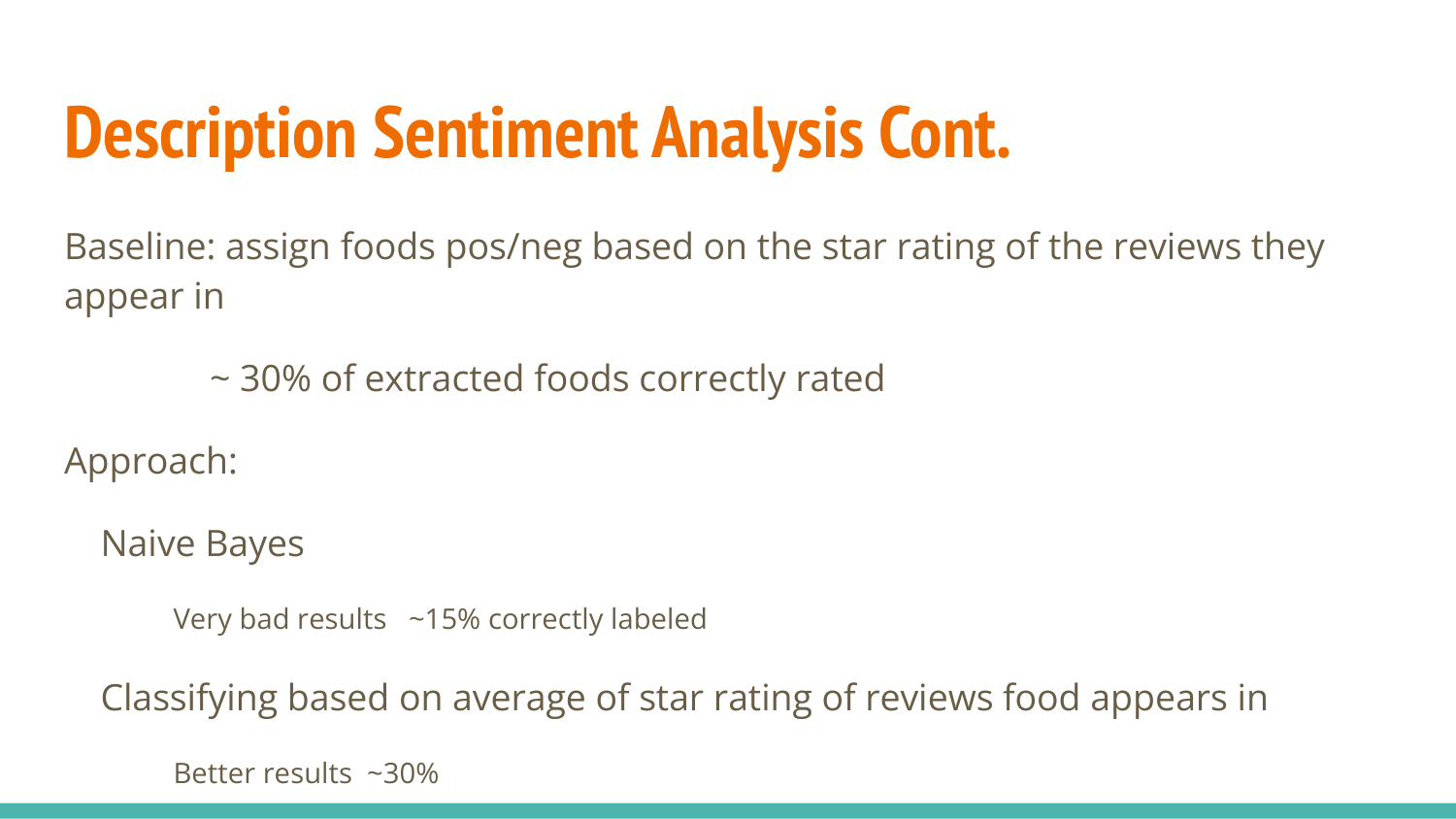

# Description Sentiment Analysis Cont.

Baseline: assign foods pos/neg based on the star rating of the reviews they appear in
	~ 30% of extracted foods correctly rated
Approach:
Naive Bayes
Very bad results   ~15% correctly labeled
Classifying based on average of star rating of reviews food appears in
Better results  ~30%